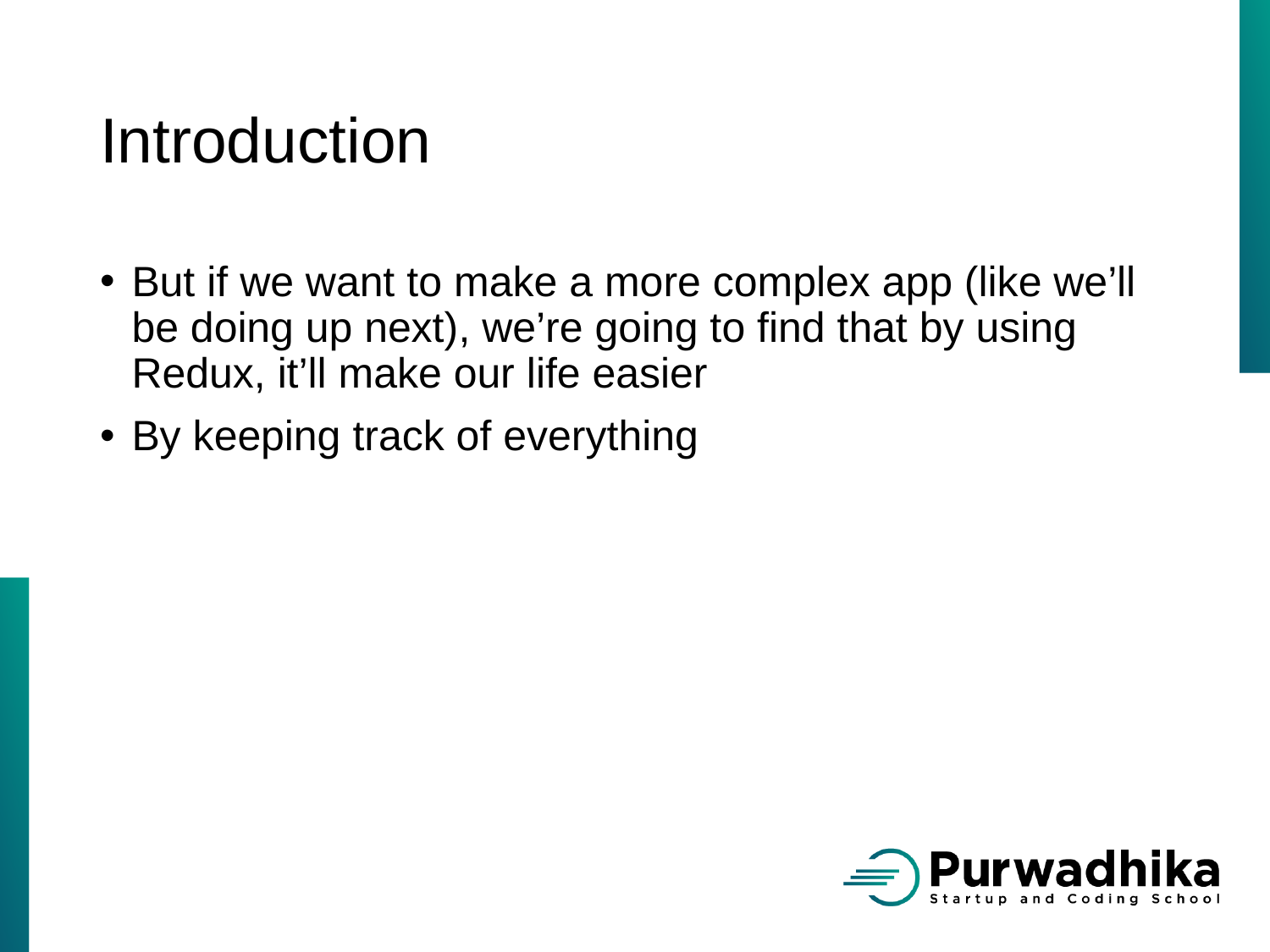

# Introduction
But if we want to make a more complex app (like we’ll be doing up next), we’re going to find that by using Redux, it’ll make our life easier
By keeping track of everything